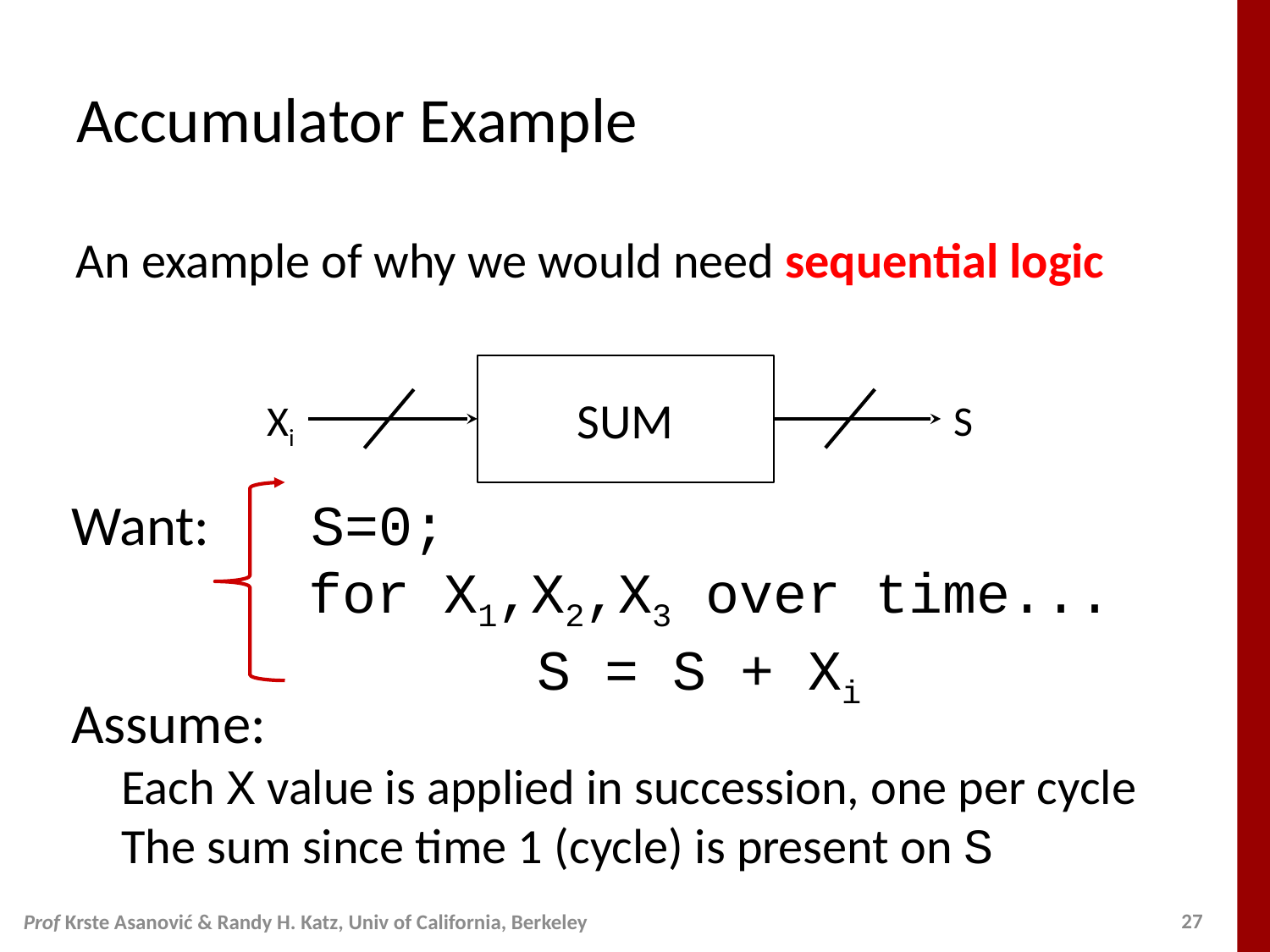

# Accumulator Example
An example of why we would need sequential logic
SUM
Xi
S
Want:   S=0;
       for X1,X2,X3 over time...
	          S = S + Xi

Assume:
 Each X value is applied in succession, one per cycle
 The sum since time 1 (cycle) is present on S
Prof Krste Asanović & Randy H. Katz, Univ of California, Berkeley